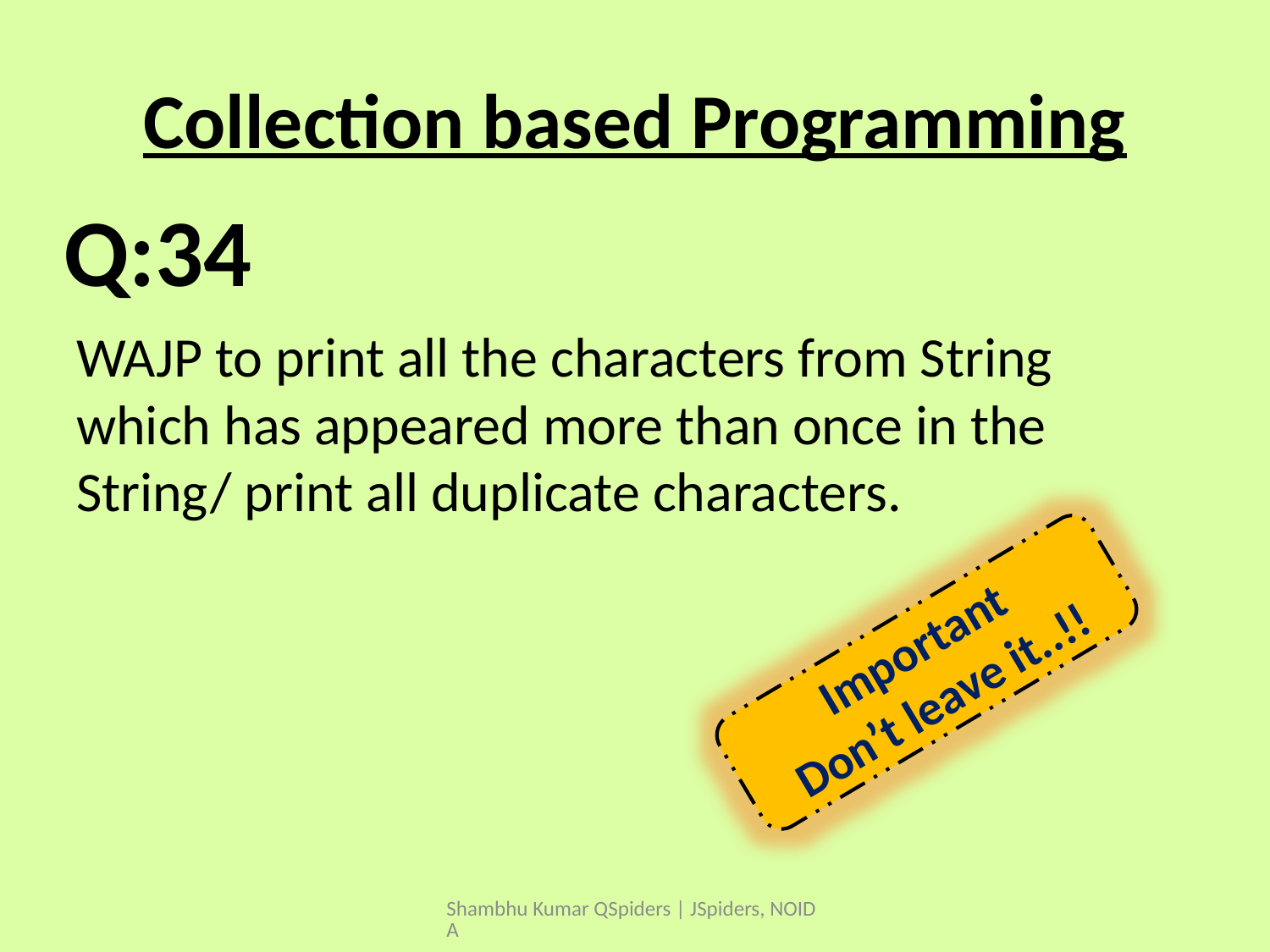

# Collection based Programming

WAJP to print all the characters from String which has appeared more than once in the String/ print all duplicate characters.

Q:34
Important
Don’t leave it..!!
Shambhu Kumar QSpiders | JSpiders, NOIDA